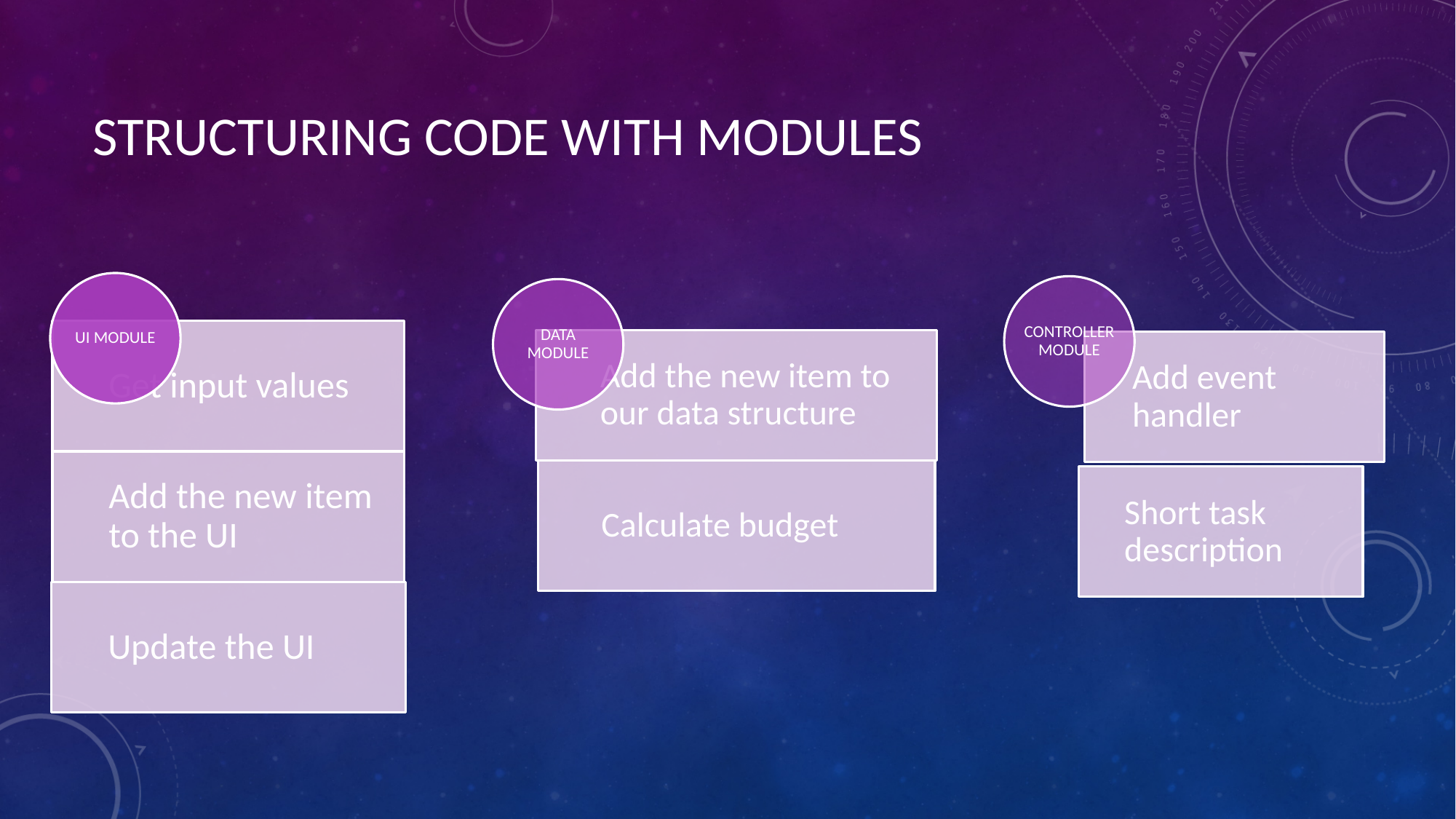

# Structuring code with modules
Get input values
Add the new item to the UI
Update the UI
UI MODULE
Add the new item to our data structure
Calculate budget
DATA MODULE
Add event handler
Short task description
CONTROLLER MODULE